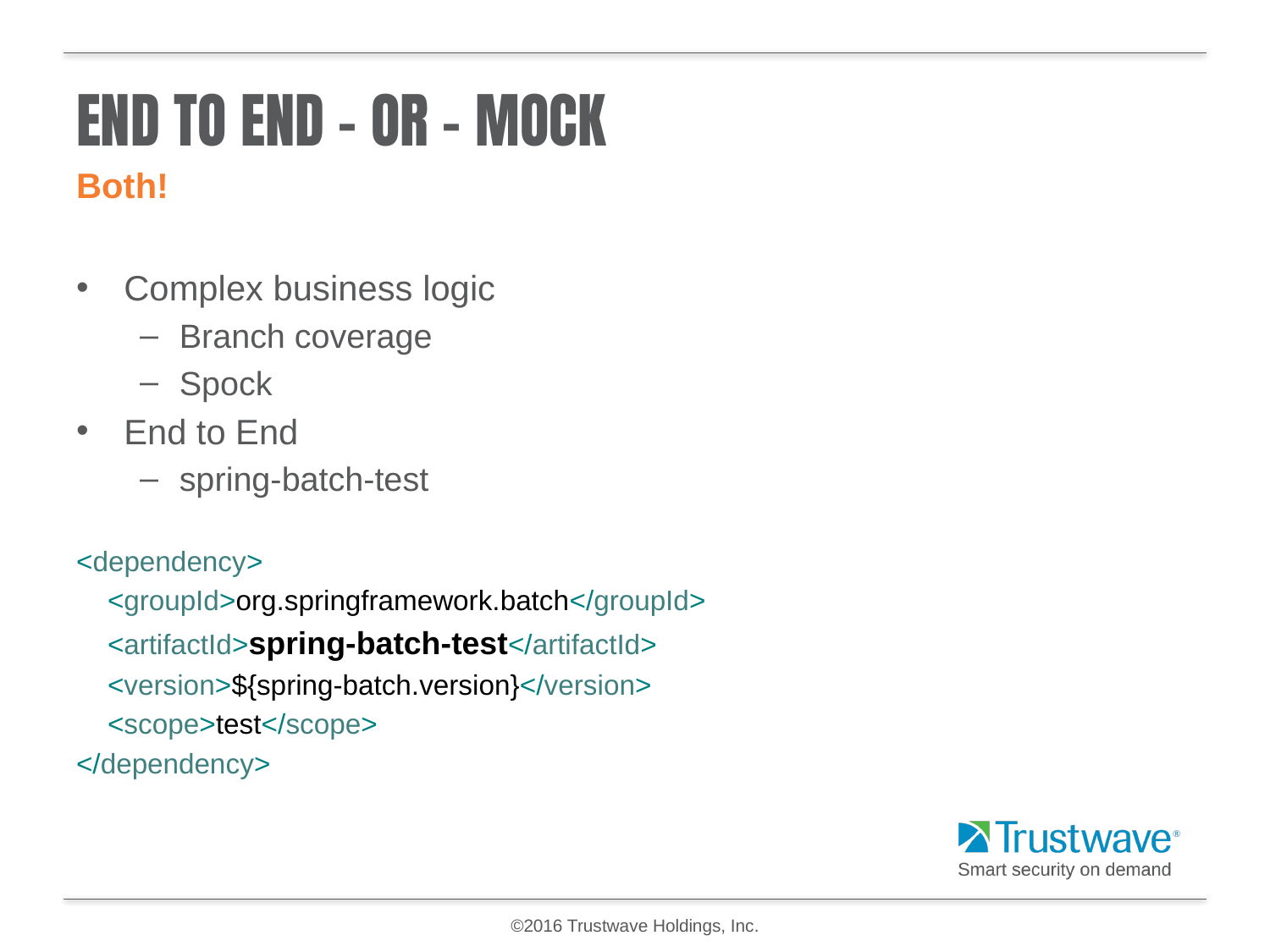

# End to end – OR – Mock
Both!
Complex business logic
Branch coverage
Spock
End to End
spring-batch-test

<dependency>
    <groupId>org.springframework.batch</groupId>
    <artifactId>spring-batch-test</artifactId>
    <version>${spring-batch.version}</version>
    <scope>test</scope>
</dependency>